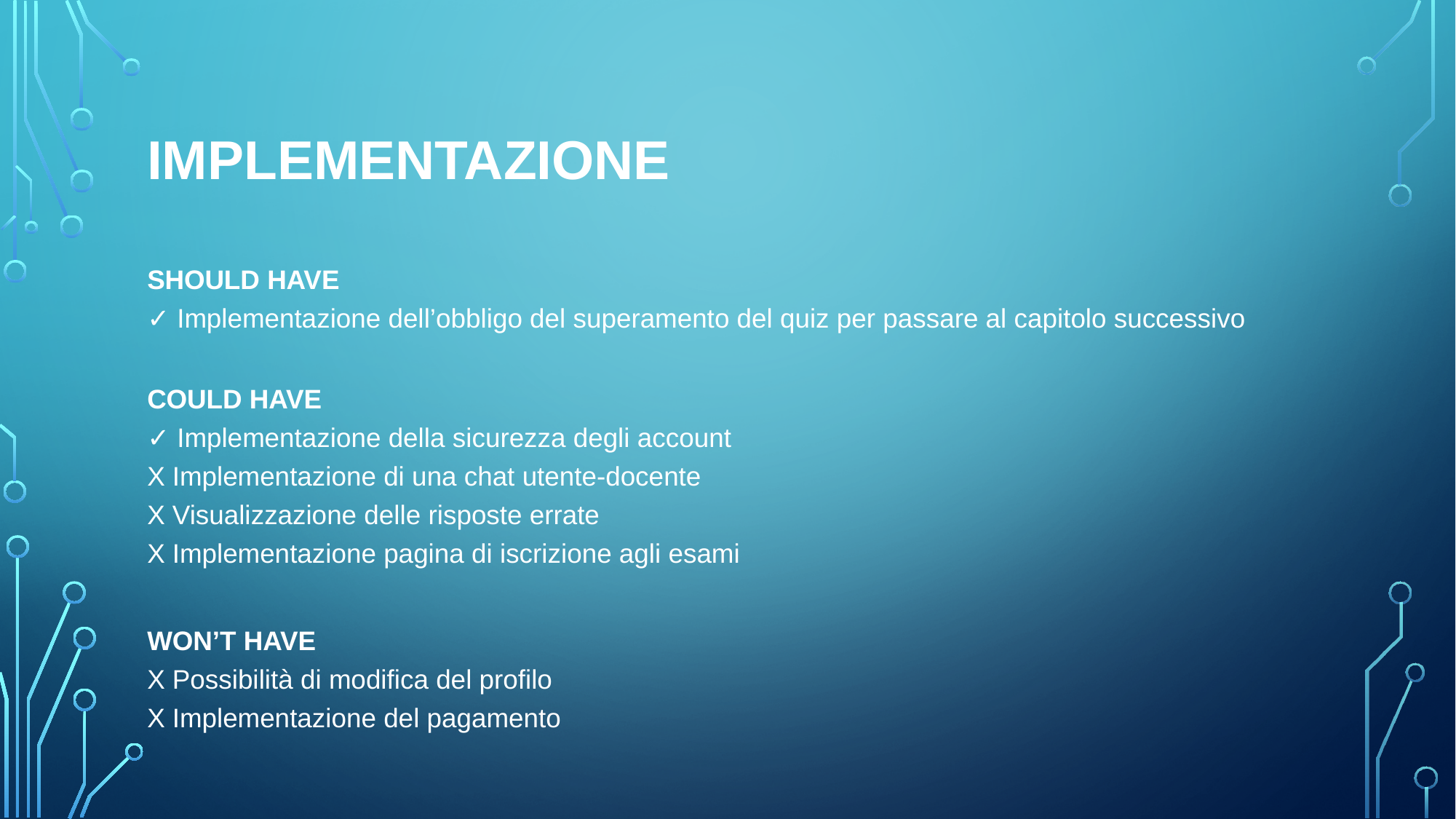

# Implementazione
SHOULD HAVE
✓ Implementazione dell’obbligo del superamento del quiz per passare al capitolo successivo
COULD HAVE
✓ Implementazione della sicurezza degli account
X Implementazione di una chat utente-docente
X Visualizzazione delle risposte errate
X Implementazione pagina di iscrizione agli esami
WON’T HAVE
X Possibilità di modifica del profilo
X Implementazione del pagamento